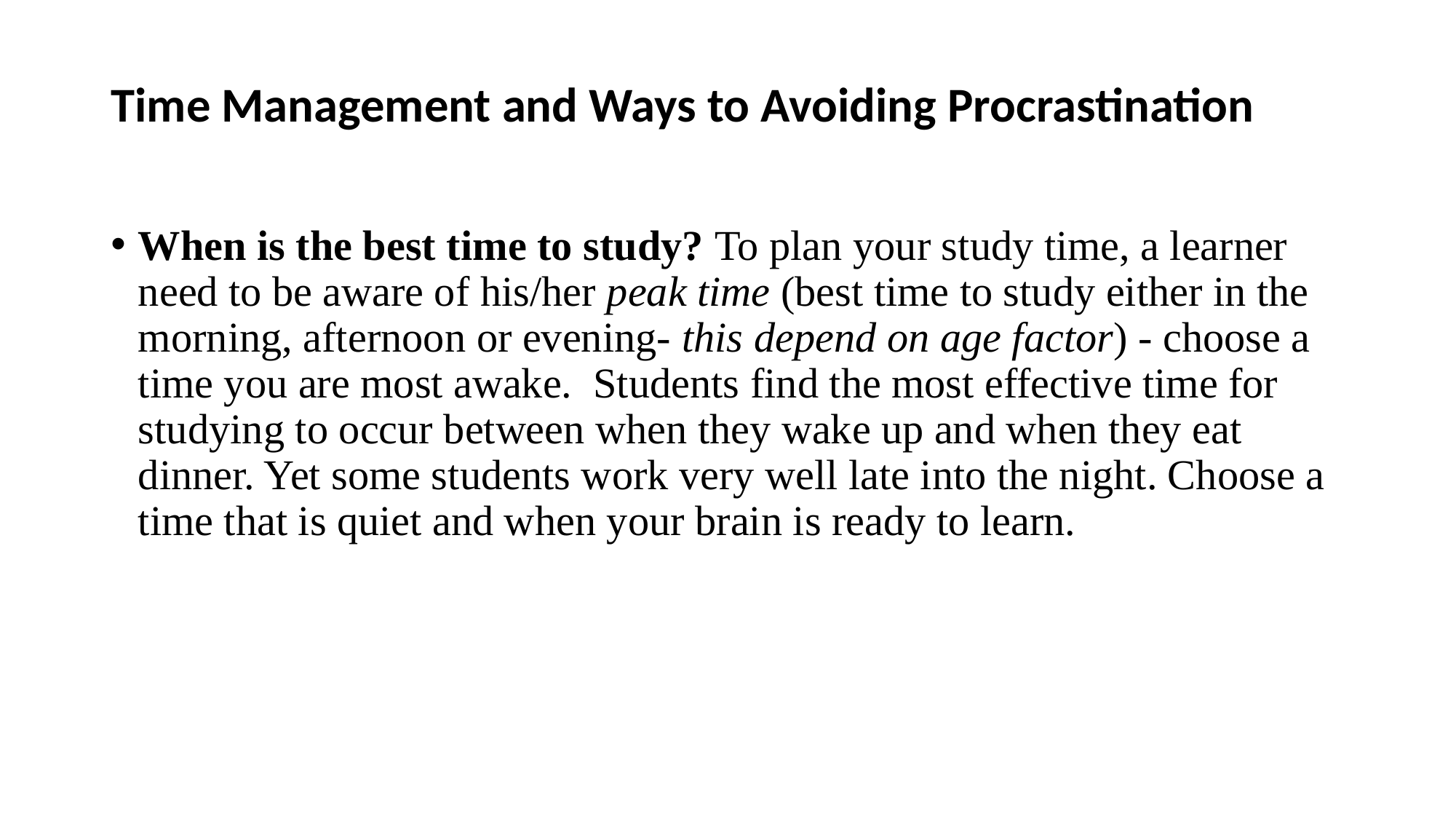

# Time Management and Ways to Avoiding Procrastination
When is the best time to study? To plan your study time, a learner need to be aware of his/her peak time (best time to study either in the morning, afternoon or evening- this depend on age factor) - choose a time you are most awake.  Students find the most effective time for studying to occur between when they wake up and when they eat dinner. Yet some students work very well late into the night. Choose a time that is quiet and when your brain is ready to learn.